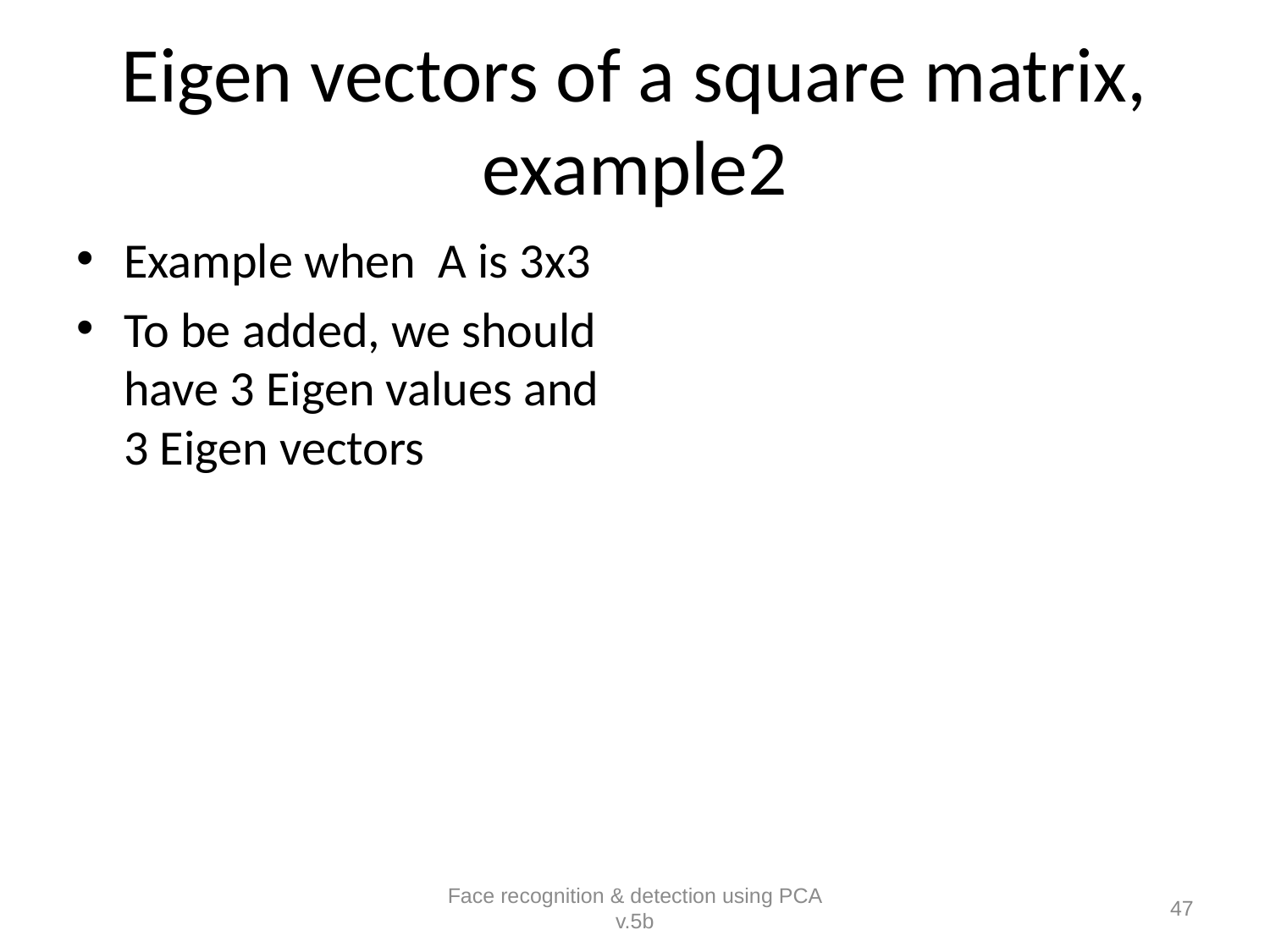

# Eigen vectors of a square matrix, example2
Example when  A is 3x3
To be added, we should have 3 Eigen values and 3 Eigen vectors

Face recognition & detection using PCA v.5b
47